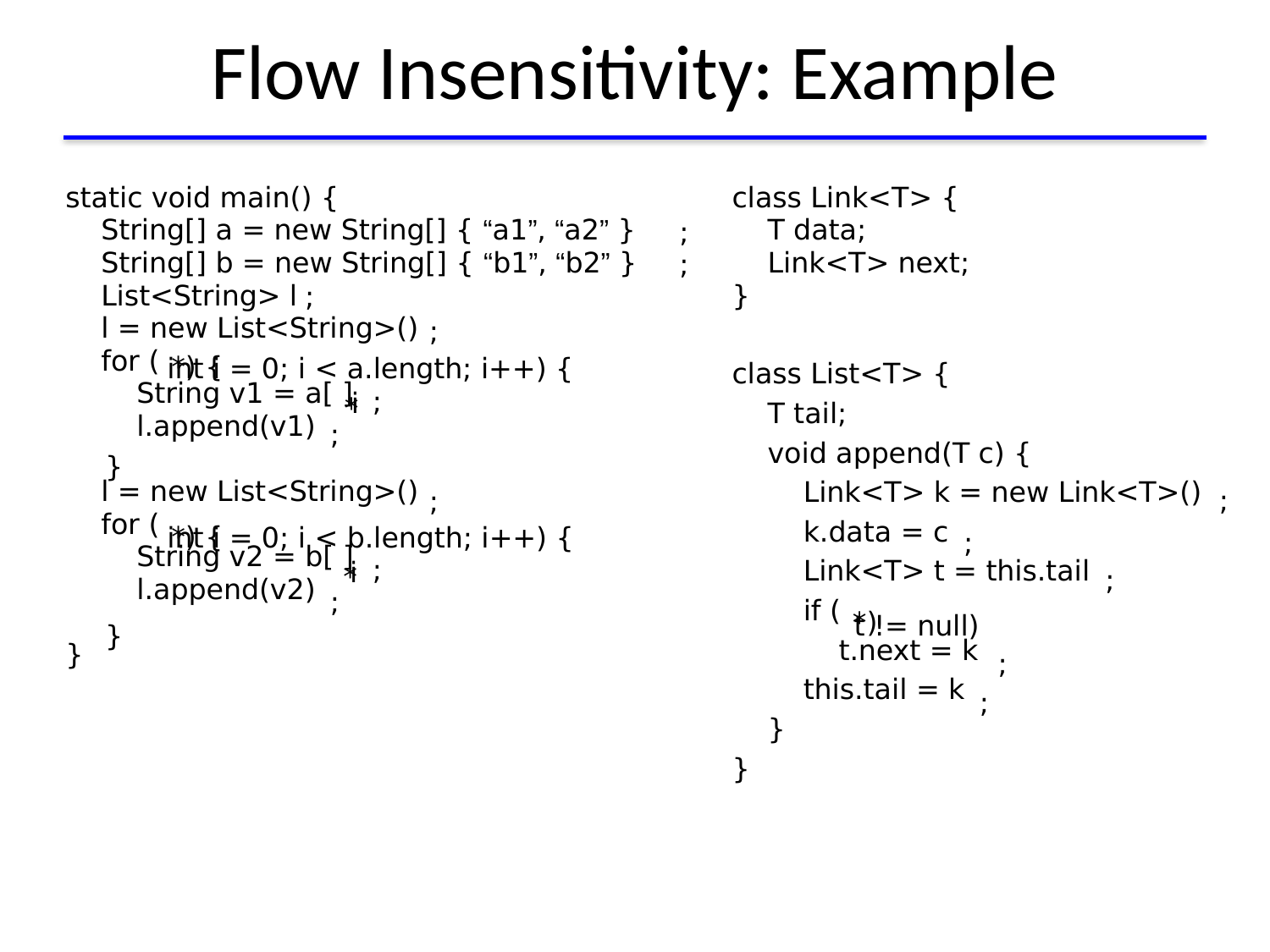

# Flow Insensitivity: Example
static void main() {
    String[] a = new String[] { “a1”, “a2” }
    String[] b = new String[] { “b1”, “b2” }
    List<String> l
    l = new List<String>()
    for (
        String v1 = a[ ]
        l.append(v1)

    l = new List<String>()
    for (
        String v2 = b[ ]
        l.append(v2)

}
class Link<T> {
    T data;
    Link<T> next;
}

class List<T> {
    T tail;
    void append(T c) {
        Link<T> k = new Link<T>()
        k.data = c
        Link<T> t = this.tail
        if (
            t.next = k
        this.tail = k
    }
}
;
;
;
;
*) {
int i = 0; i < a.length; i++) {
;
i
*
;
}
;
;
*) {
int i = 0; i < b.length; i++) {
;
;
i
*
;
;
*)
t != null)
}
;
;